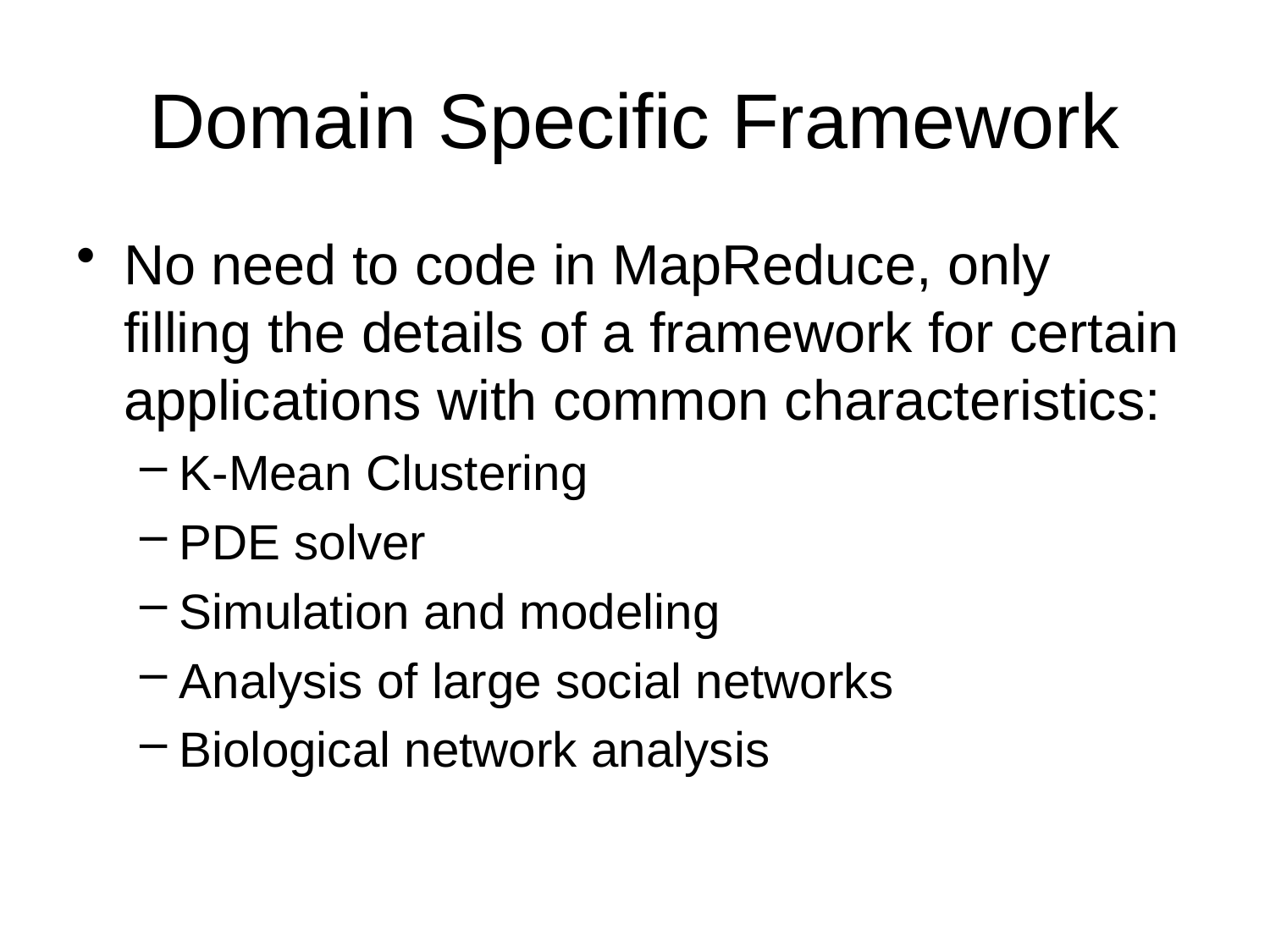

# Domain Specific Framework
No need to code in MapReduce, only filling the details of a framework for certain applications with common characteristics:
K-Mean Clustering
PDE solver
Simulation and modeling
Analysis of large social networks
Biological network analysis